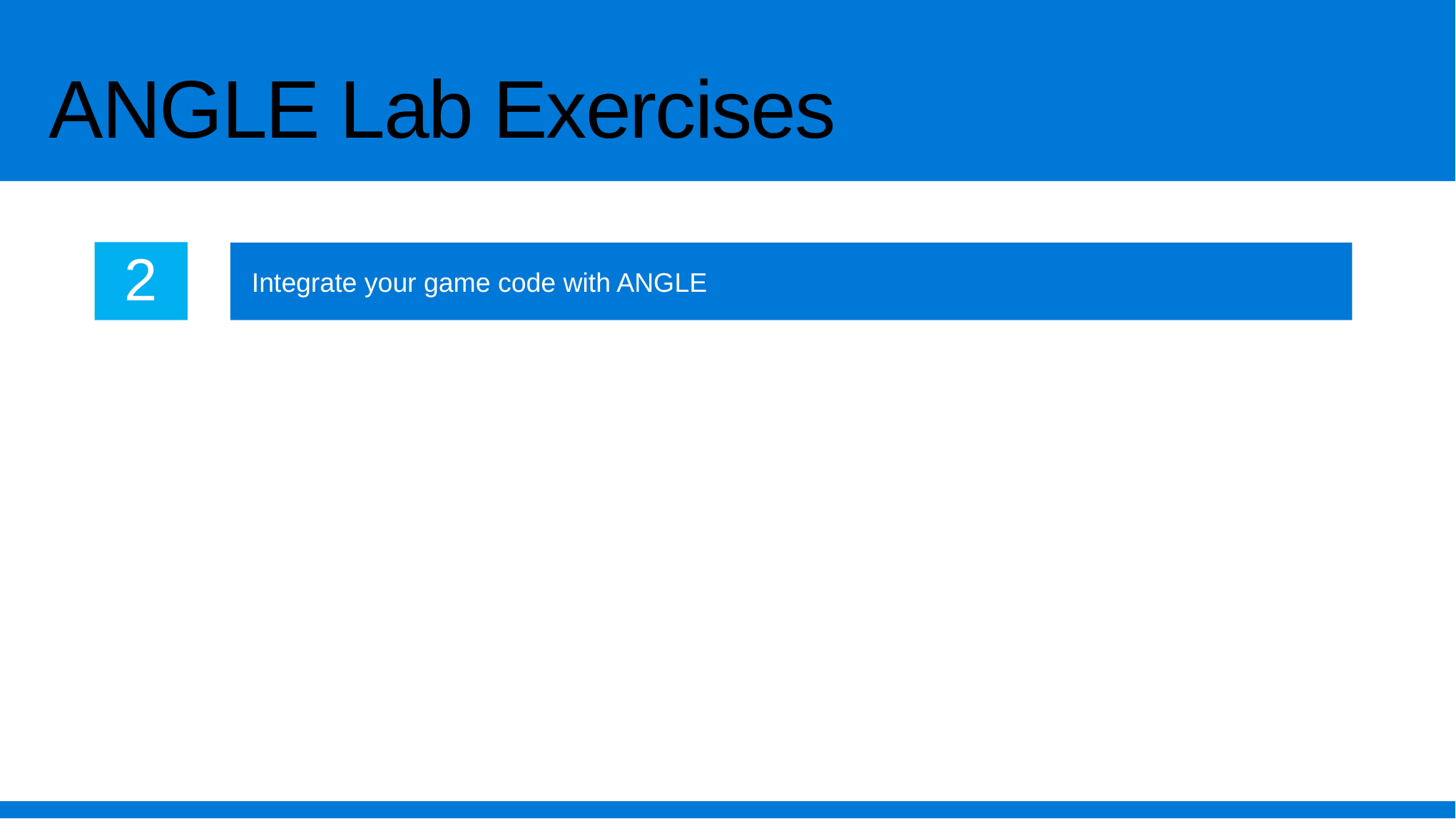

# ANGLE Lab Exercises

2
Integrate your game code with ANGLE